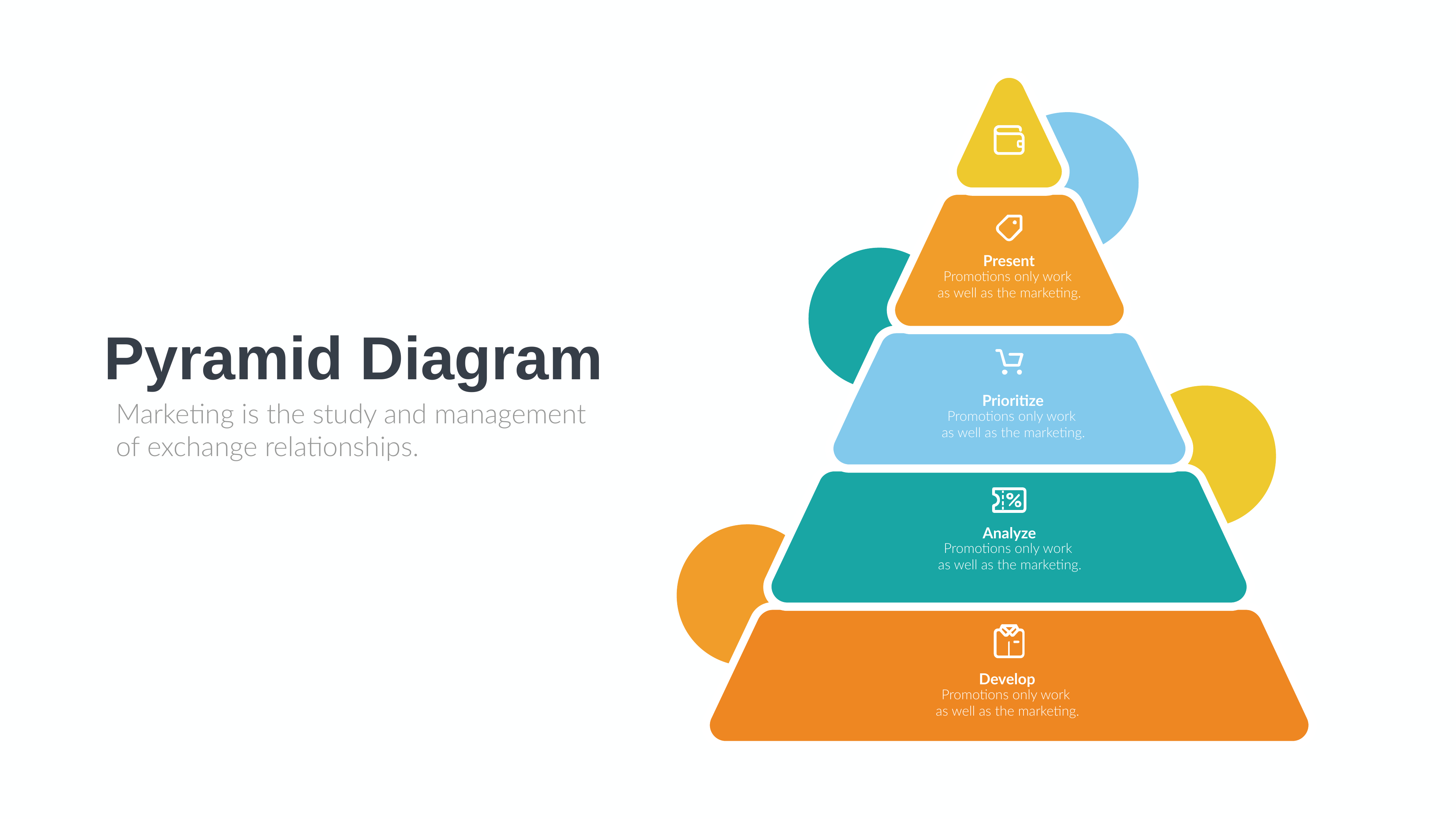

Present
Promotions only work
as well as the marketing.
Pyramid Diagram
Marketing is the study and management
of exchange relationships.

Prioritize
Promotions only work
as well as the marketing.

Analyze
Promotions only work
as well as the marketing.

Develop
Promotions only work
as well as the marketing.